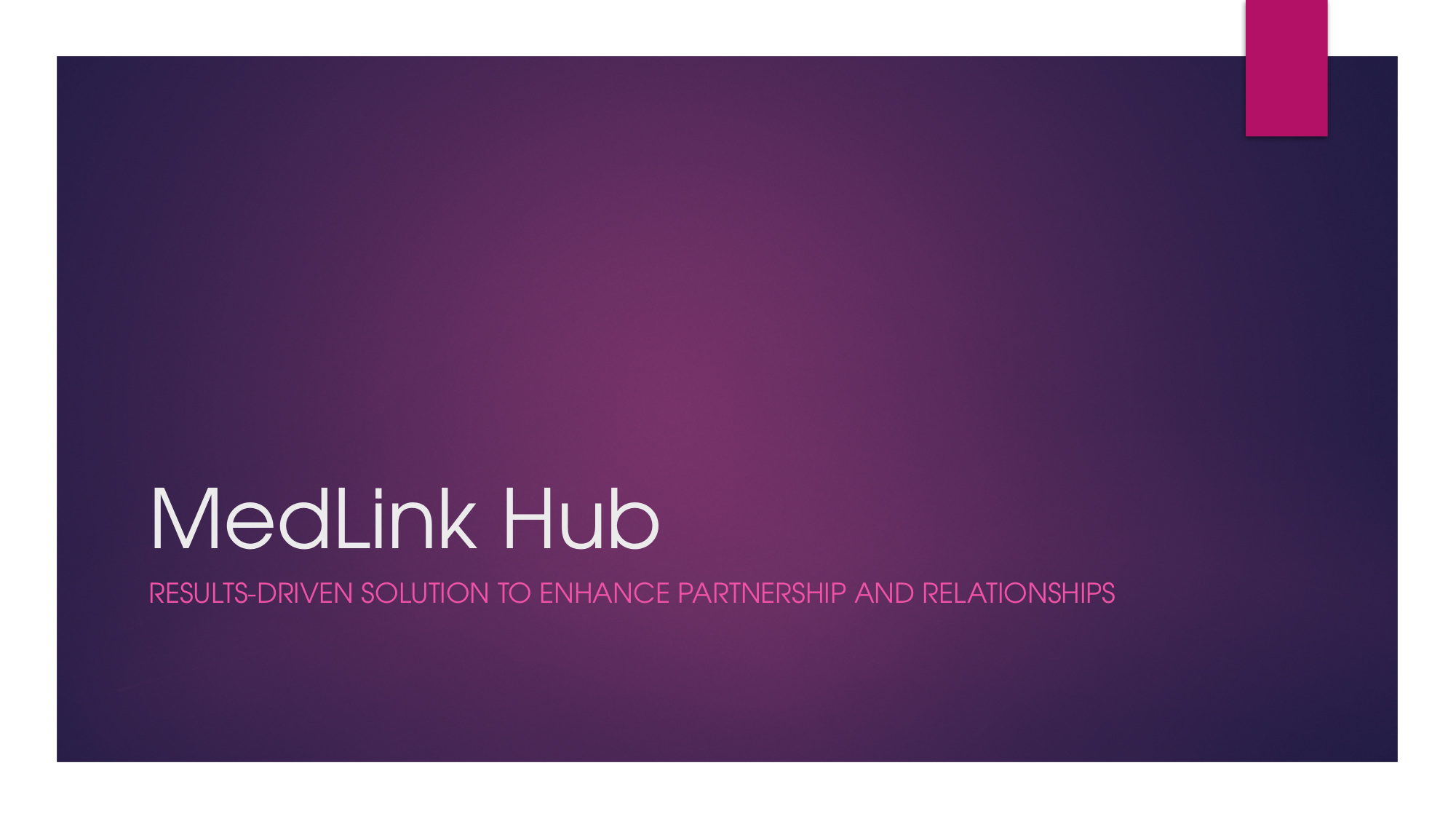

# MedLink Hub
Results-driven solution to enhance partnership and relationships